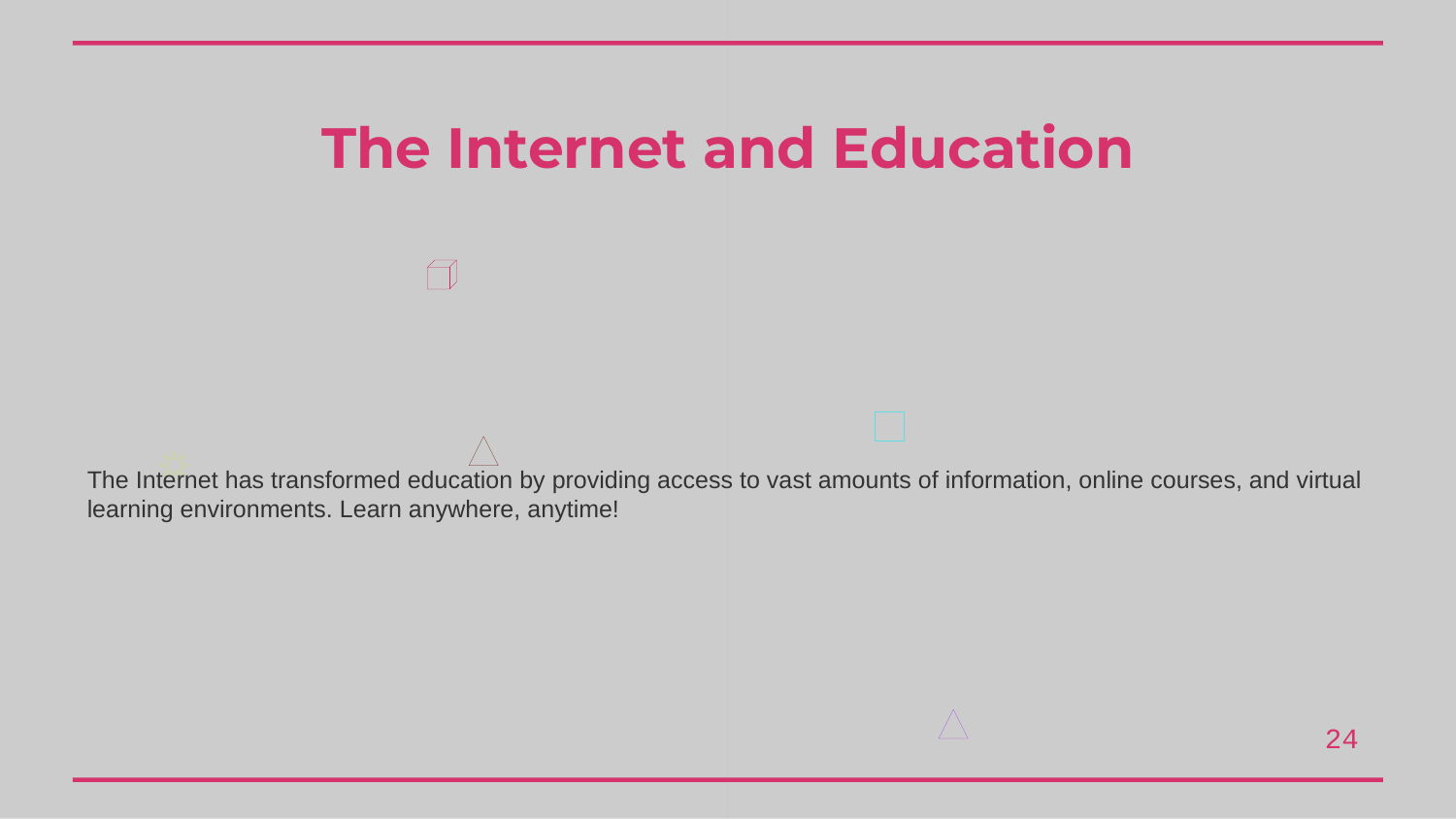

The Internet and Education

The Internet has transformed education by providing access to vast amounts of information, online courses, and virtual learning environments. Learn anywhere, anytime!

24